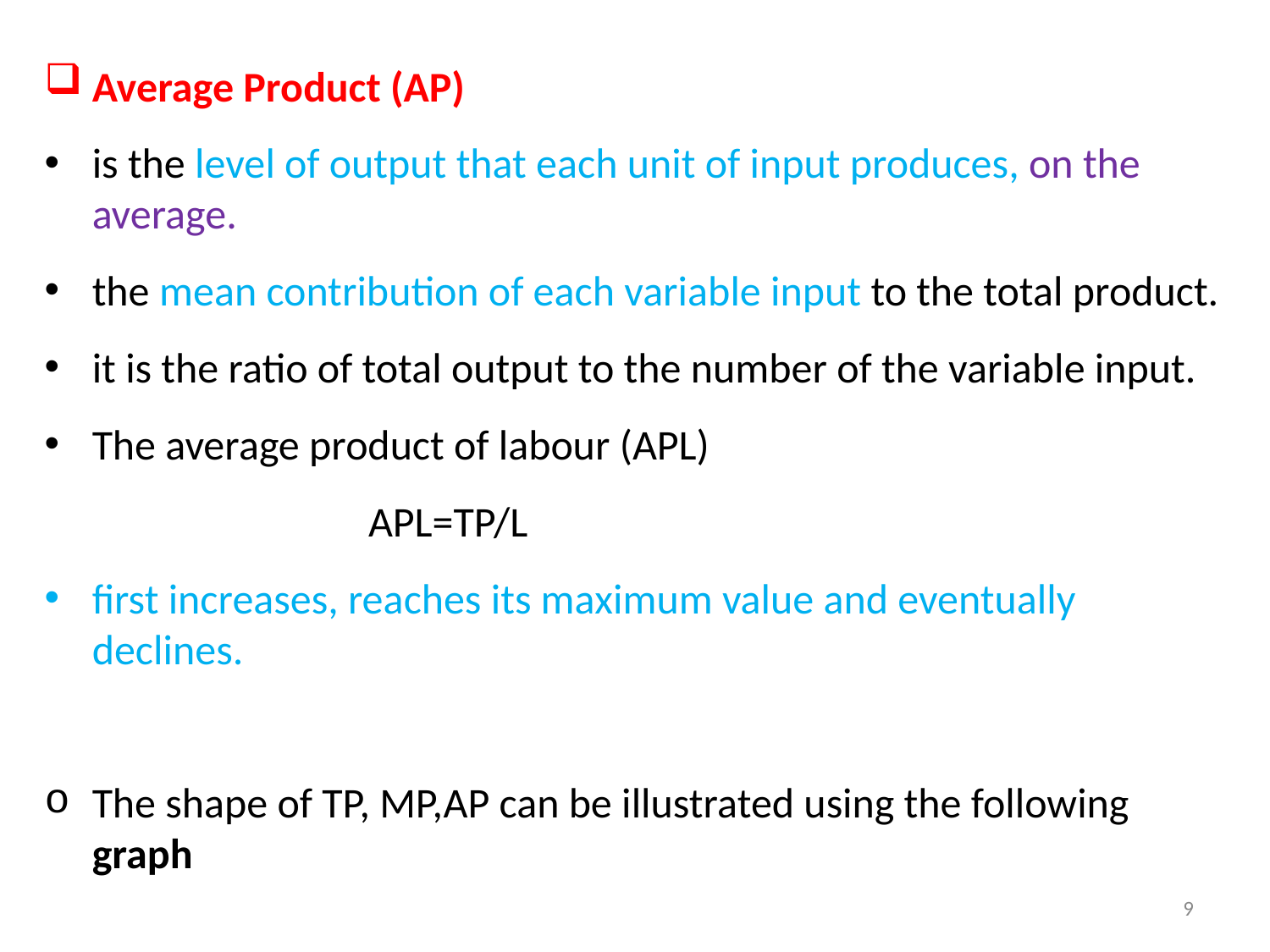

Average Product (AP)
is the level of output that each unit of input produces, on the average.
the mean contribution of each variable input to the total product.
it is the ratio of total output to the number of the variable input.
The average product of labour (APL)
                                  APL=TP/L
first increases, reaches its maximum value and eventually declines.

The shape of TP, MP,AP can be illustrated using the following graph
9